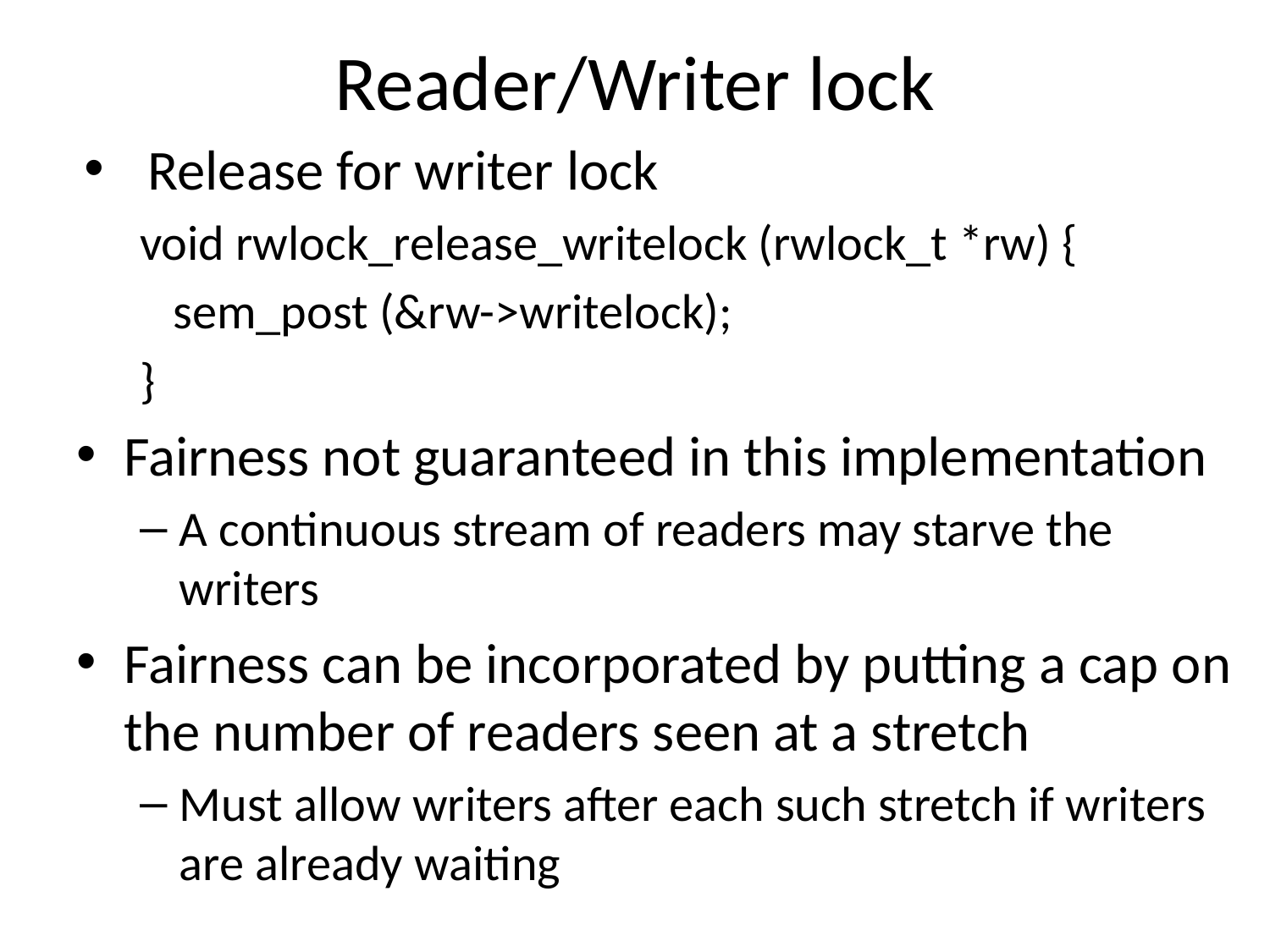

# Reader/Writer lock
Release for writer lock
void rwlock_release_writelock (rwlock_t *rw) {
   sem_post (&rw->writelock);
}
Fairness not guaranteed in this implementation
A continuous stream of readers may starve the writers
Fairness can be incorporated by putting a cap on the number of readers seen at a stretch
Must allow writers after each such stretch if writers are already waiting